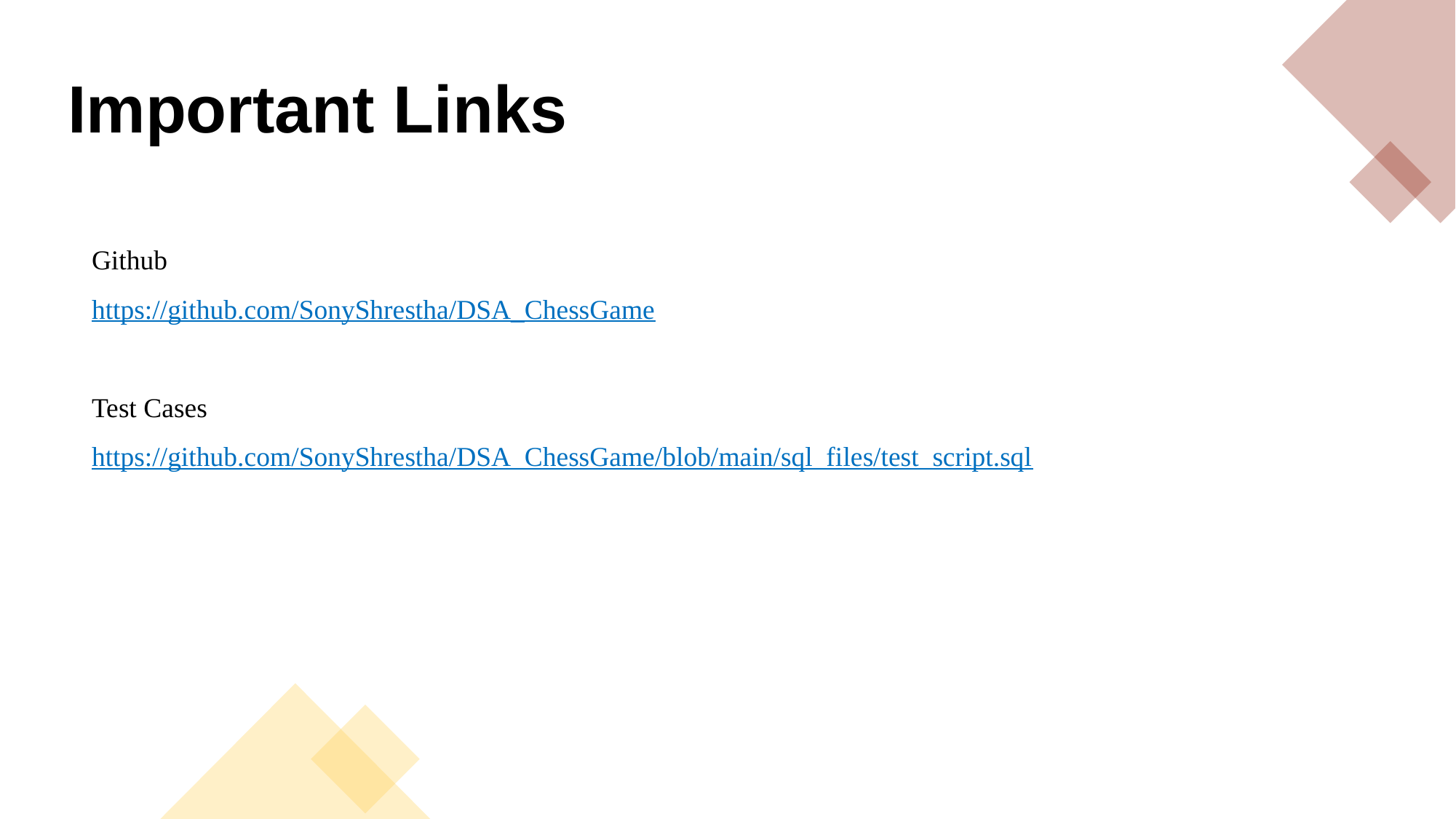

Important Links
Githubme/tree/main
https://github.com/SonyShrestha/DSA_ChessGame

Test Cases
https://github.com/SonyShrestha/DSA_ChessGame/blob/main/sql_files/test_script.sql